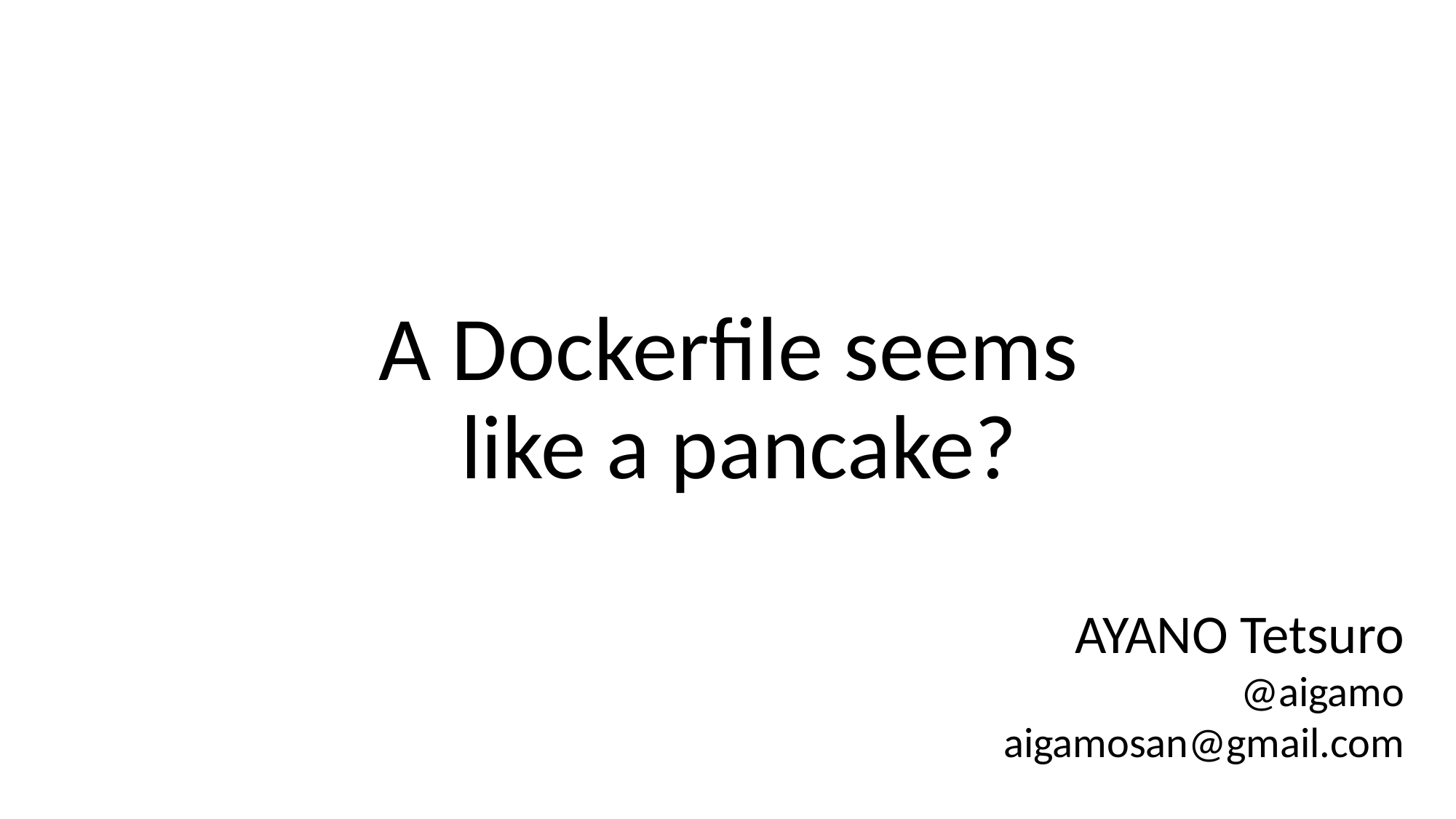

# A Dockerfile seems like a pancake?
AYANO Tetsuro
@aigamo
aigamosan@gmail.com